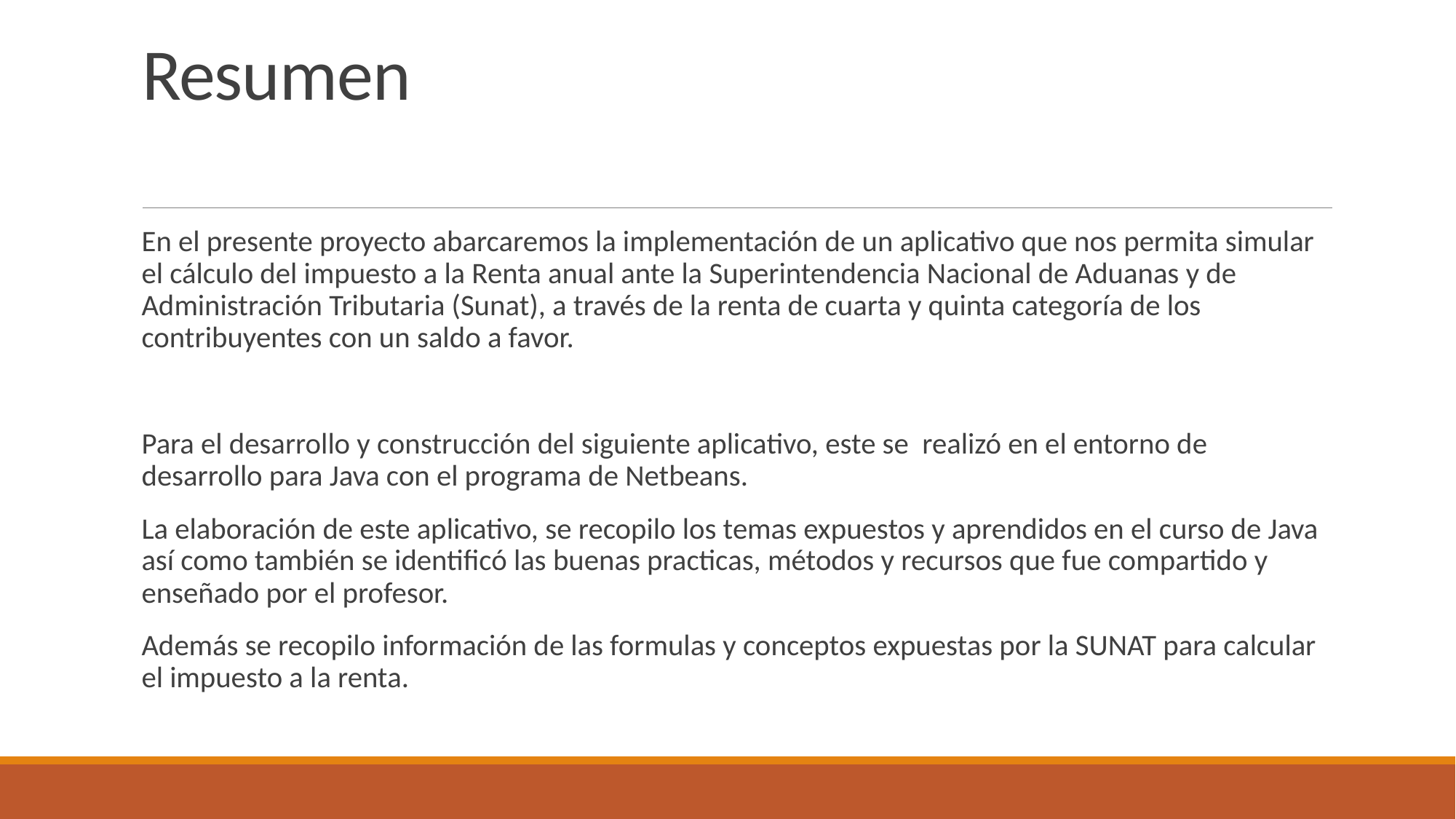

# Resumen
En el presente proyecto abarcaremos la implementación de un aplicativo que nos permita simular el cálculo del impuesto a la Renta anual ante la Superintendencia Nacional de Aduanas y de Administración Tributaria (Sunat), a través de la renta de cuarta y quinta categoría de los contribuyentes con un saldo a favor.

Para el desarrollo y construcción del siguiente aplicativo, este se  realizó en el entorno de desarrollo para Java con el programa de Netbeans.
La elaboración de este aplicativo, se recopilo los temas expuestos y aprendidos en el curso de Java así como también se identificó las buenas practicas, métodos y recursos que fue compartido y enseñado por el profesor.
Además se recopilo información de las formulas y conceptos expuestas por la SUNAT para calcular el impuesto a la renta.